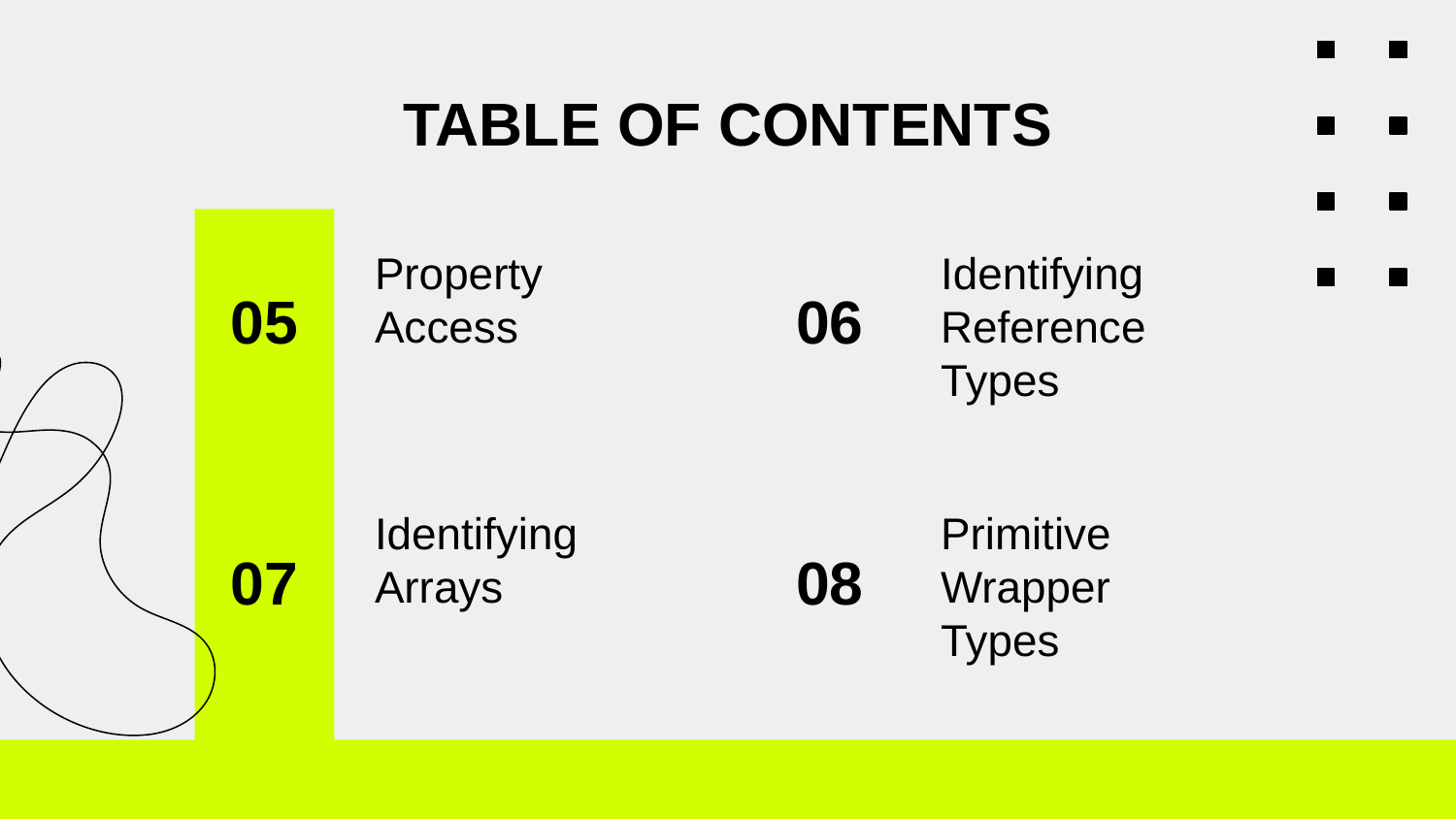

# TABLE OF CONTENTS
Property
Access
Identifying
Reference
Types
05
06
Identifying
Arrays
Primitive
Wrapper
Types
07
08